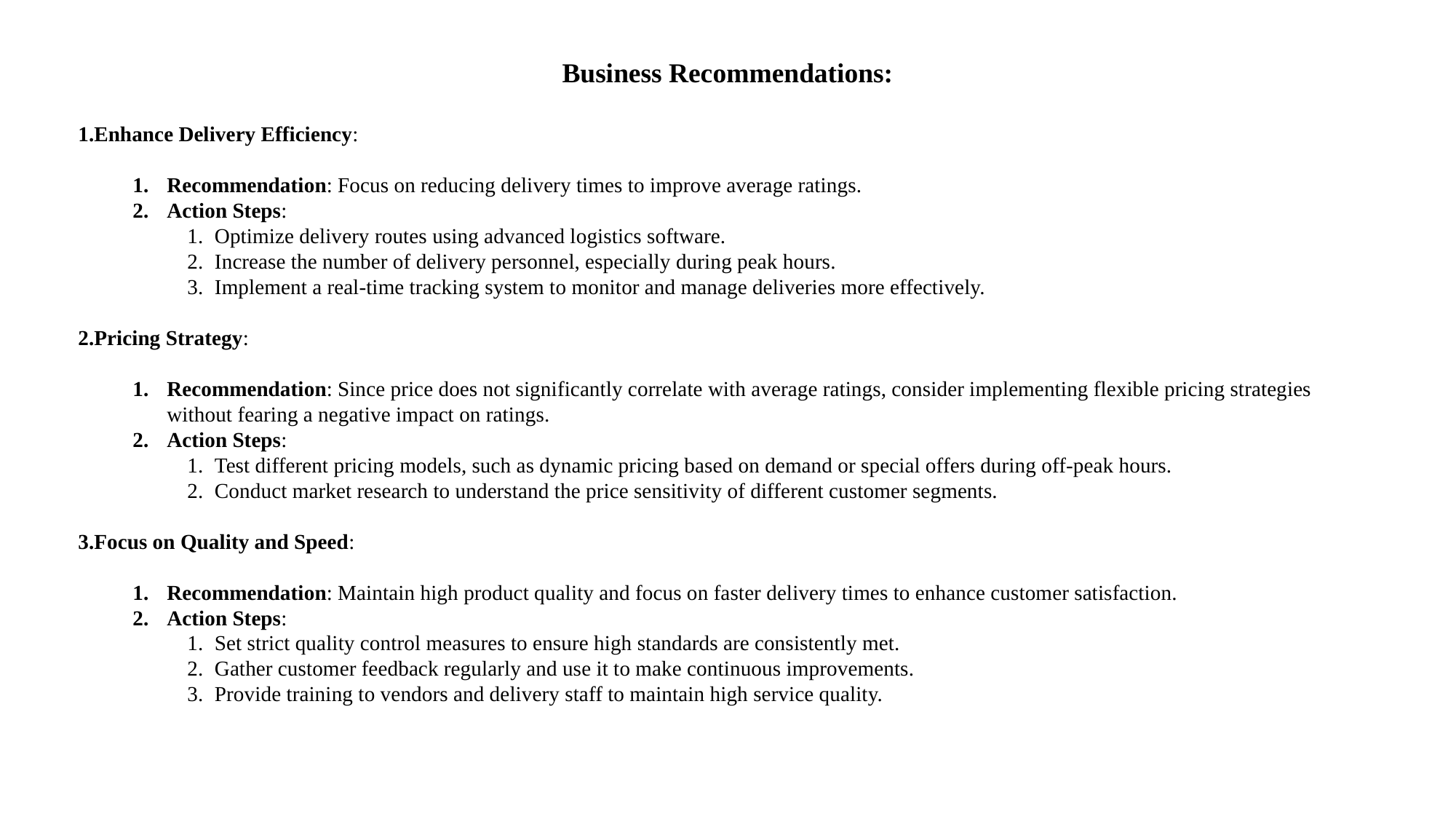

Business Recommendations:

Enhance Delivery Efficiency:

Recommendation: Focus on reducing delivery times to improve average ratings.
Action Steps:
Optimize delivery routes using advanced logistics software.
Increase the number of delivery personnel, especially during peak hours.
Implement a real-time tracking system to monitor and manage deliveries more effectively.

Pricing Strategy:

Recommendation: Since price does not significantly correlate with average ratings, consider implementing flexible pricing strategies without fearing a negative impact on ratings.
Action Steps:
Test different pricing models, such as dynamic pricing based on demand or special offers during off-peak hours.
Conduct market research to understand the price sensitivity of different customer segments.

Focus on Quality and Speed:

Recommendation: Maintain high product quality and focus on faster delivery times to enhance customer satisfaction.
Action Steps:
Set strict quality control measures to ensure high standards are consistently met.
Gather customer feedback regularly and use it to make continuous improvements.
Provide training to vendors and delivery staff to maintain high service quality.